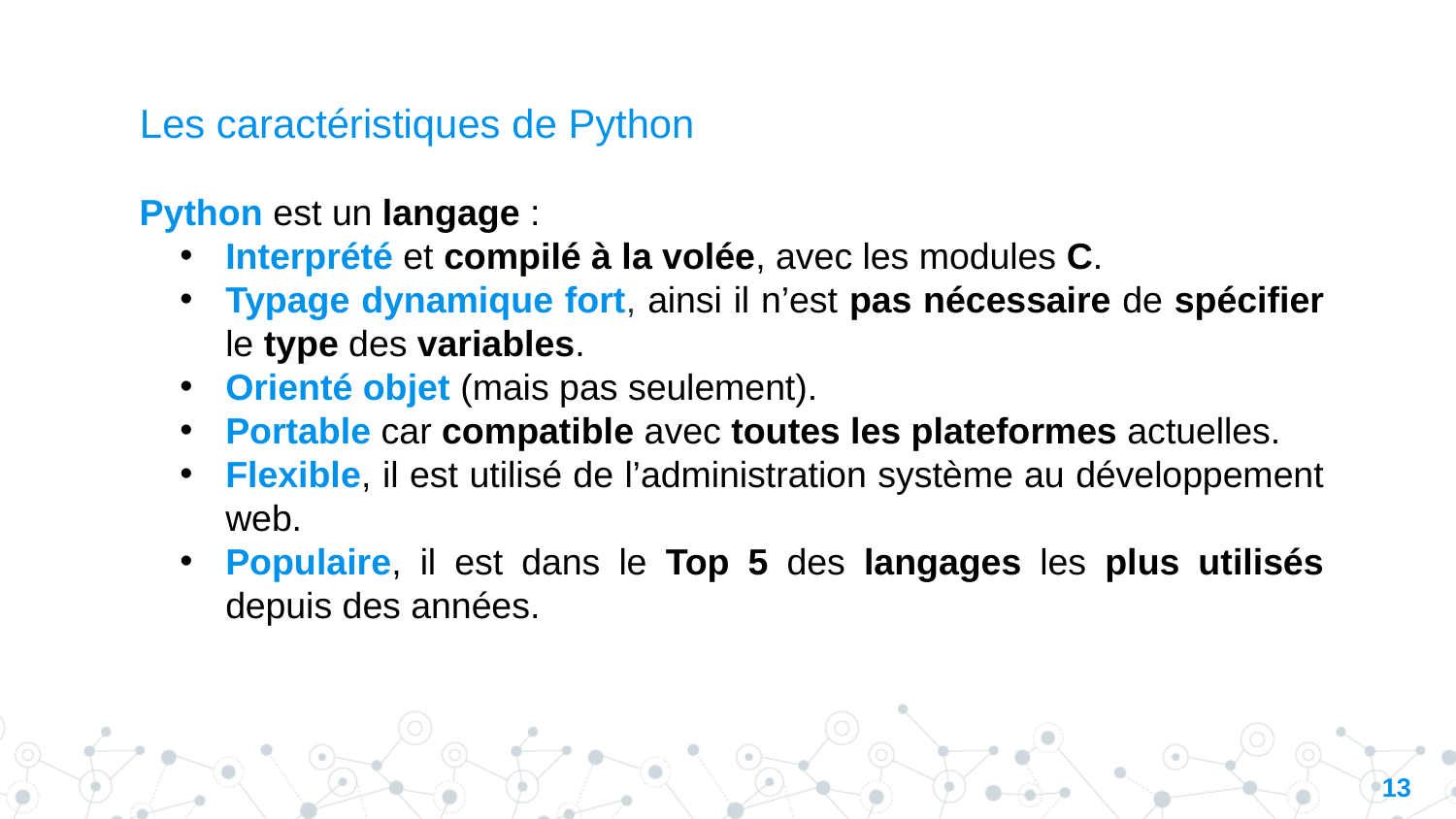

# Les caractéristiques de Python
Python est un langage :
Interprété et compilé à la volée, avec les modules C.
Typage dynamique fort, ainsi il n’est pas nécessaire de spécifier le type des variables.
Orienté objet (mais pas seulement).
Portable car compatible avec toutes les plateformes actuelles.
Flexible, il est utilisé de l’administration système au développement web.
Populaire, il est dans le Top 5 des langages les plus utilisés depuis des années.
13